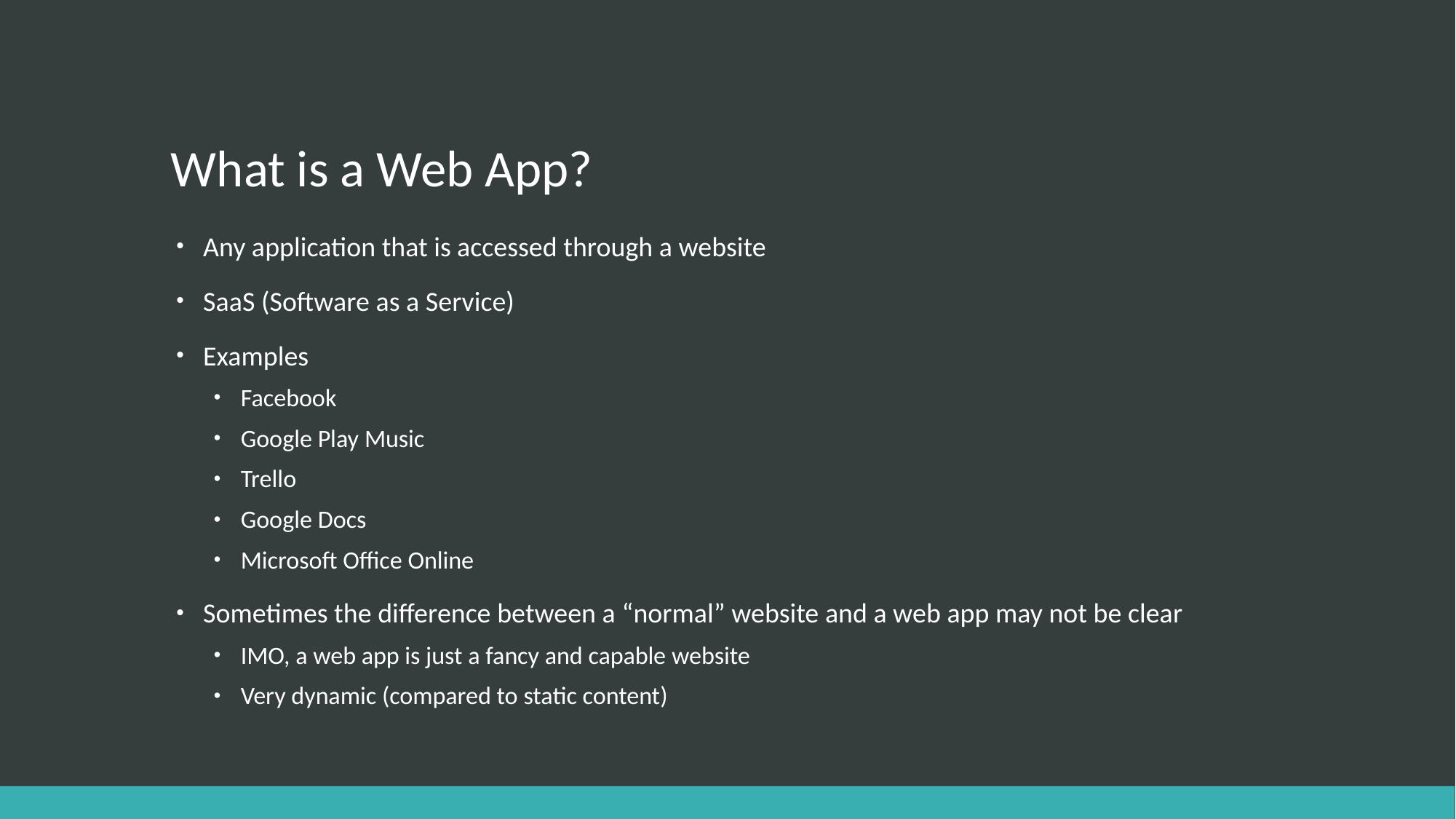

# What is a Web App?
Any application that is accessed through a website
SaaS (Software as a Service)
Examples
Facebook
Google Play Music
Trello
Google Docs
Microsoft Office Online
Sometimes the difference between a “normal” website and a web app may not be clear
IMO, a web app is just a fancy and capable website
Very dynamic (compared to static content)